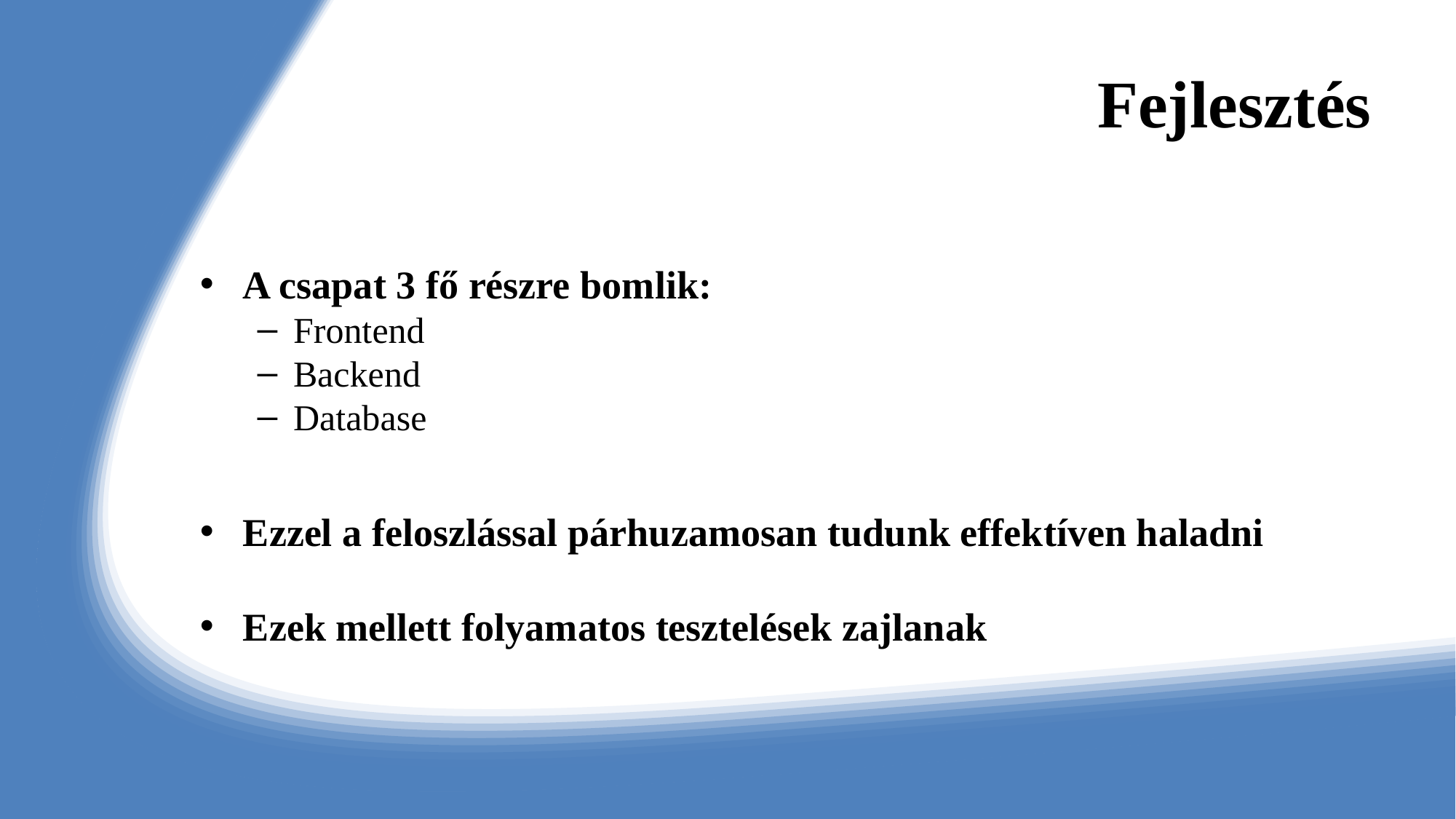

# Fejlesztés
A csapat 3 fő részre bomlik:
Frontend
Backend
Database

Ezzel a feloszlással párhuzamosan tudunk effektíven haladni

Ezek mellett folyamatos tesztelések zajlanak